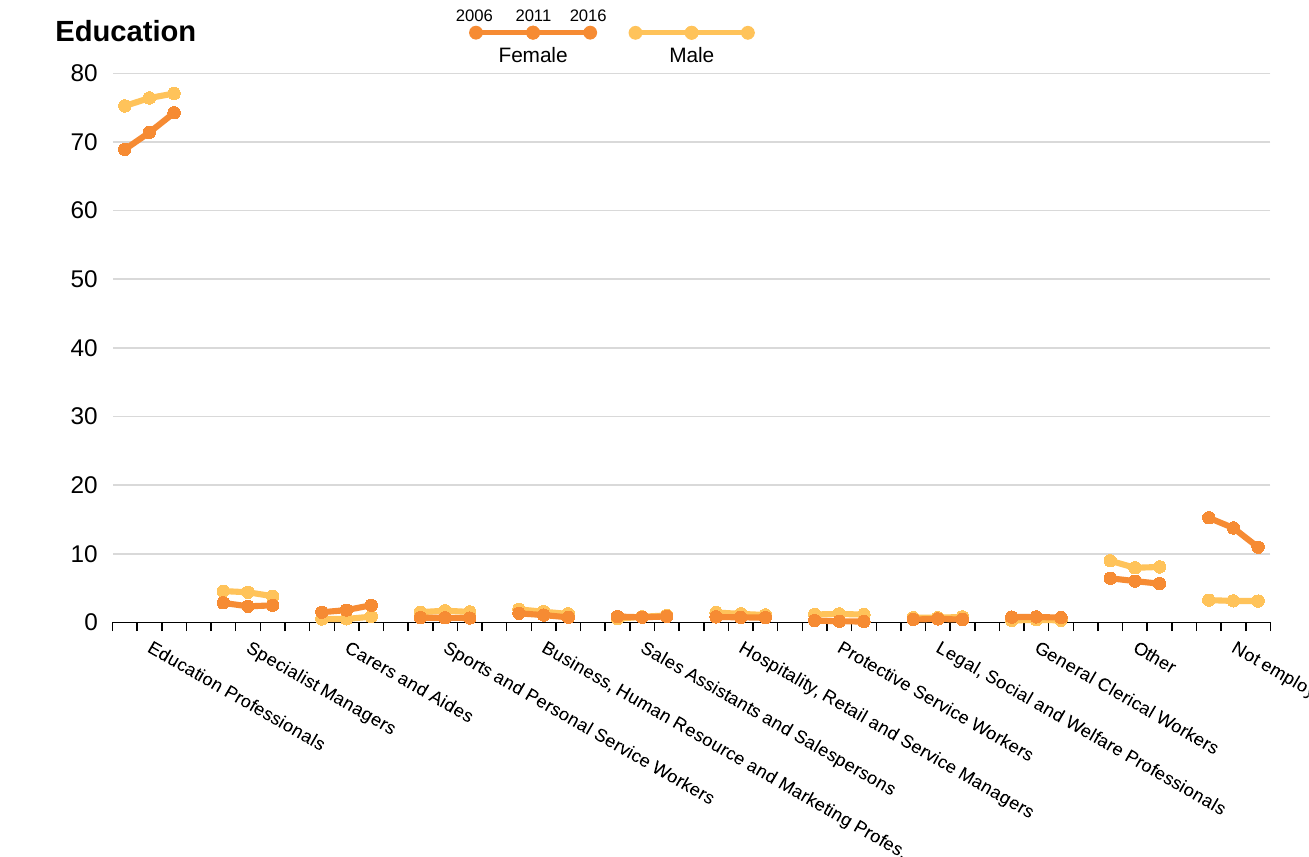

2006
2011
2016
Female
Male
Education

### Chart

| Category | Male | Female |
|---|---|---|
|  | 75.22922102124487 | 68.89542096925044 |
| Education Professionals | 76.39095708677405 | 71.37496830896644 |
|  | 77.04822777454969 | 74.2338788550564 |
|  | None | None |
|  | 4.562057398434588 | 2.8439999236510087 |
| Specialist Managers | 4.392852308108839 | 2.3442913884898164 |
|  | 3.8156110788301376 | 2.4825585186151136 |
|  | None | None |
|  | 0.49944092433842713 | 1.4773529804737455 |
| Carers and Aides | 0.5076485718153513 | 1.801740894109693 |
|  | 0.8393053134482535 | 2.498858968507531 |
|  | None | None |
|  | 1.4908684308609765 | 0.6699623981218148 |
| Sports and Personal Service Workers | 1.7056992012995802 | 0.6760753824051381 |
|  | 1.5301181483633548 | 0.6373475907935059 |
|  | None | None |
|  | 1.9008572493477451 | 1.3208375484338912 |
| Business, Human Resource and Marketing Professionals | 1.5567889535670774 | 1.071579481112144 |
|  | 1.2395893860158822 | 0.7400404251157332 |
|  | None | None |
|  | 0.5292582929556467 | 0.8551087018762764 |
| Sales Assistants and Salespersons | 0.8190063625287668 | 0.7487534860136905 |
|  | 1.0200787655755696 | 0.8639238442981025 |
|  | None | None |
|  | 1.4386880357808423 | 0.7978469584470614 |
| Hospitality, Retail and Service Managers | 1.2454311628536618 | 0.7352319783655877 |
|  | 1.0846407127638968 | 0.7025493903631741 |
|  | None | None |
|  | 1.1554230339172566 | 0.26340401977438876 |
| Protective Service Workers | 1.238662515229457 | 0.17239922251331025 |
|  | 1.1362902705145588 | 0.12877355415009453 |
|  | None | None |
|  | 0.6783451360417444 | 0.43328052528105976 |
| Legal, Social and Welfare Professionals | 0.6904020576688777 | 0.5036761598918279 |
|  | 0.8005681451352572 | 0.42218165221360116 |
|  | None | None |
|  | 0.29071934401789046 | 0.7768509858563494 |
| General Clerical Workers | 0.37227561933125763 | 0.7994591396940759 |
|  | 0.2969849570663051 | 0.7074395253308992 |
|  | None | None |
|  | 8.975027953783083 | 6.430493787100843 |
| Other | 7.953160958440492 | 6.0255218456857875 |
|  | 8.08315578797854 | 5.638325617787046 |
|  | None | None |
|  | 3.250093179276929 | 15.23544120173312 |
| Not employed | 3.127115202382564 | 13.746302712752472 |